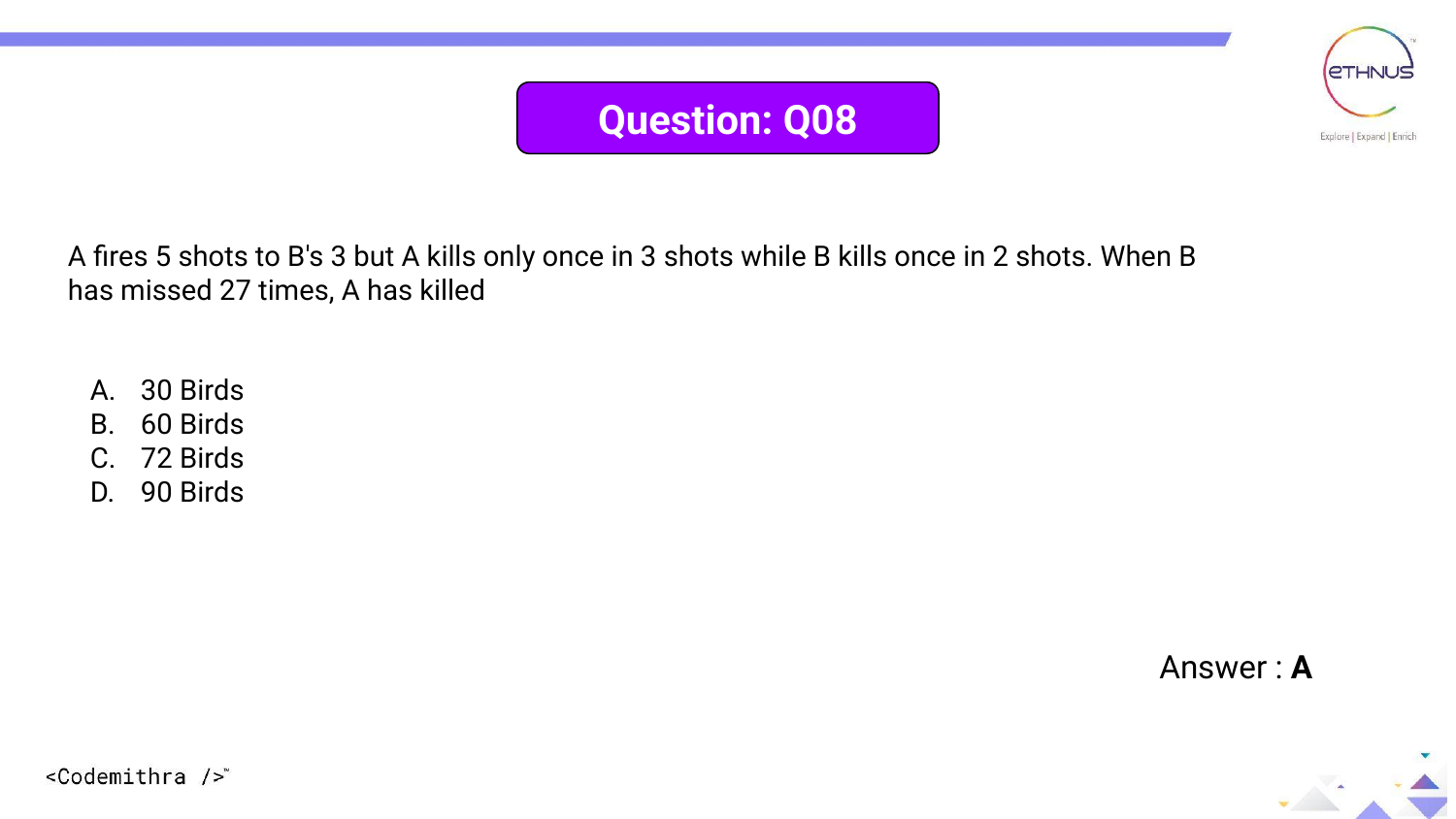

Question: Q08
A fires 5 shots to B's 3 but A kills only once in 3 shots while B kills once in 2 shots. When B has missed 27 times, A has killed

30 Birds
60 Birds
72 Birds
90 Birds
Answer : A